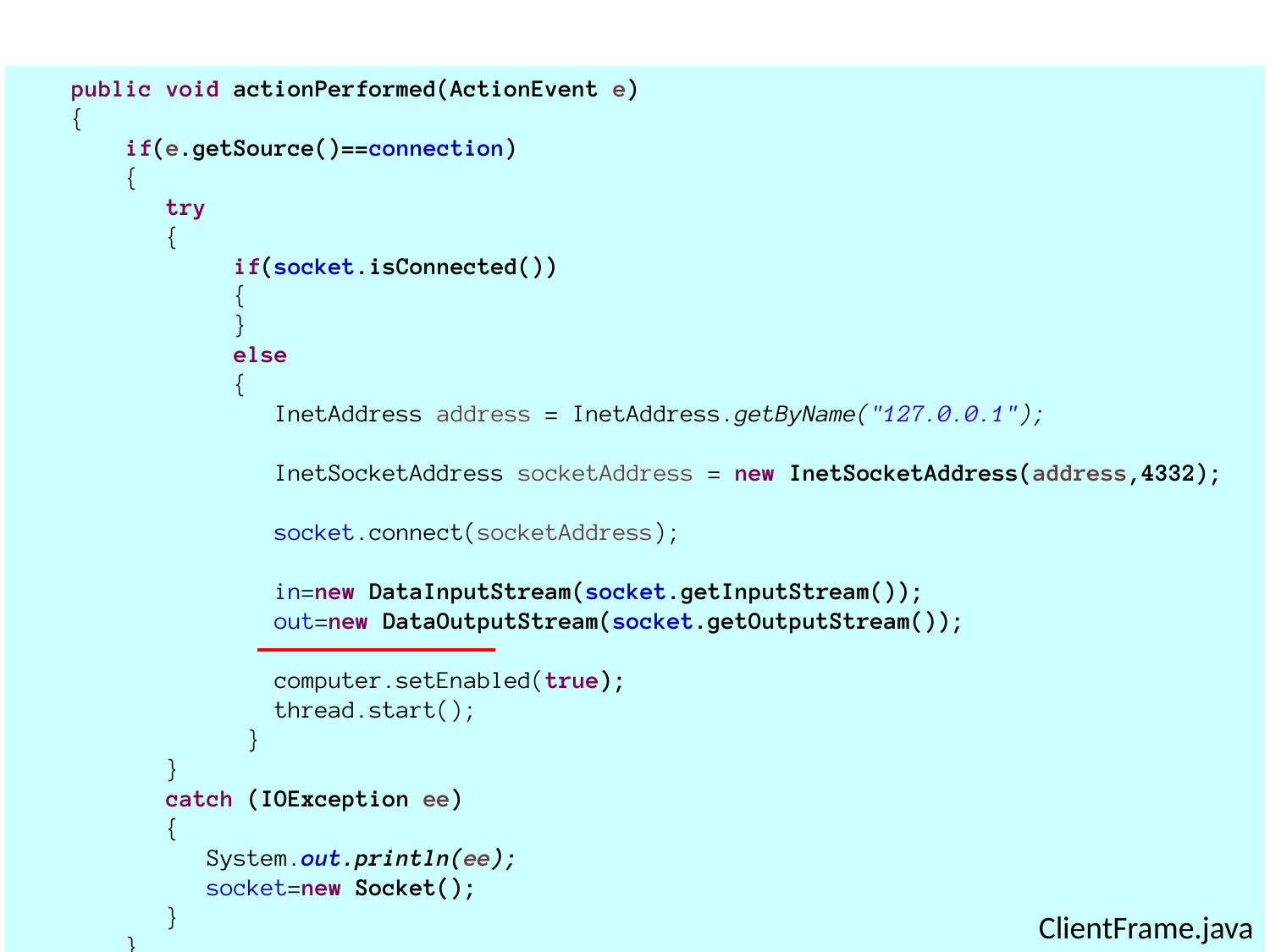

public void actionPerformed(ActionEvent e)
    {
        if(e.getSource()==connection)
        {
           try
           {
                if(socket.isConnected())
                {
                }
                else
                {
                   InetAddress address = InetAddress.getByName("127.0.0.1");
                   InetSocketAddress socketAddress = new InetSocketAddress(address,4332);
                   socket.connect(socketAddress);

                   in=new DataInputStream(socket.getInputStream());
                   out=new DataOutputStream(socket.getOutputStream());

                   computer.setEnabled(true);
                   thread.start();
                 }
           }
           catch (IOException ee)
           {
              System.out.println(ee);
              socket=new Socket();
           }
        }
53
ClientFrame.java